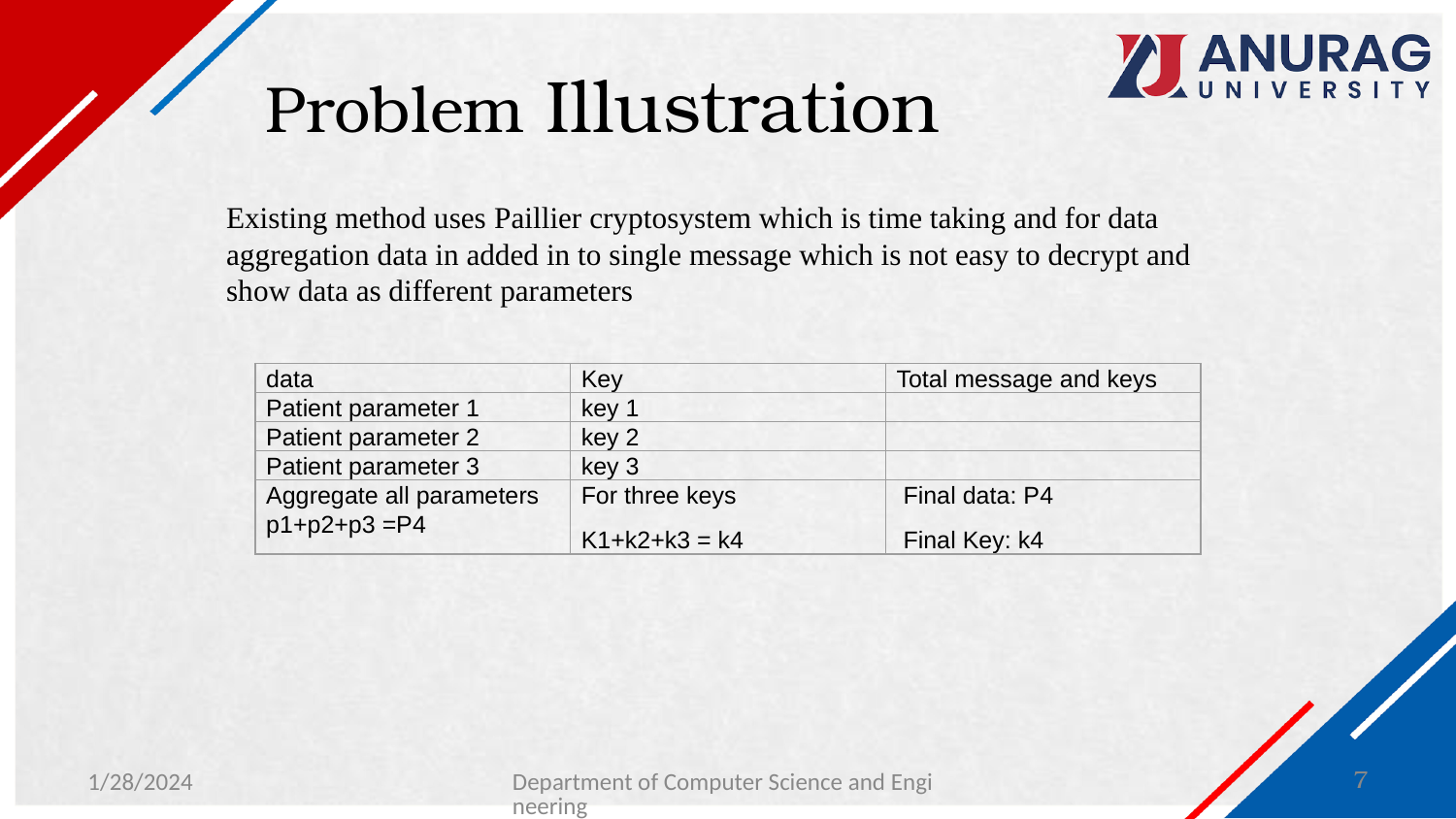

# Problem Illustration
Existing method uses Paillier cryptosystem which is time taking and for data aggregation data in added in to single message which is not easy to decrypt and show data as different parameters

| data | Key | Total message and keys |
| --- | --- | --- |
| Patient parameter 1 | key 1 |  |
| Patient parameter 2 | key 2 |  |
| Patient parameter 3 | key 3 |  |
| Aggregate all parameters p1+p2+p3 =P4 | For three keys K1+k2+k3 = k4 | Final data: P4 Final Key: k4 |

1/28/2024
Department of Computer Science and Engineering
7